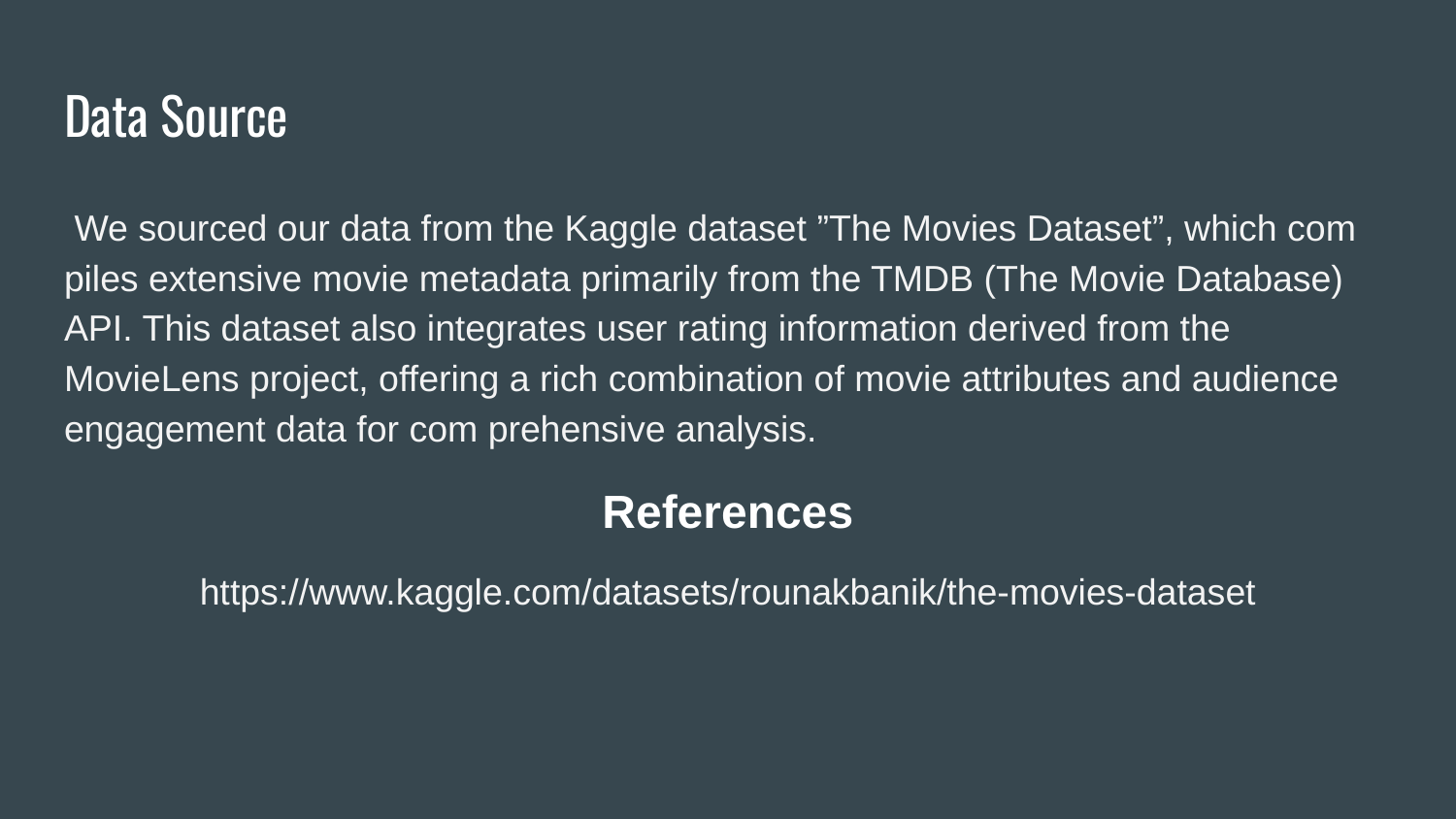

# Data Source
 We sourced our data from the Kaggle dataset ”The Movies Dataset”, which com piles extensive movie metadata primarily from the TMDB (The Movie Database) API. This dataset also integrates user rating information derived from the MovieLens project, offering a rich combination of movie attributes and audience engagement data for com prehensive analysis.
References
https://www.kaggle.com/datasets/rounakbanik/the-movies-dataset